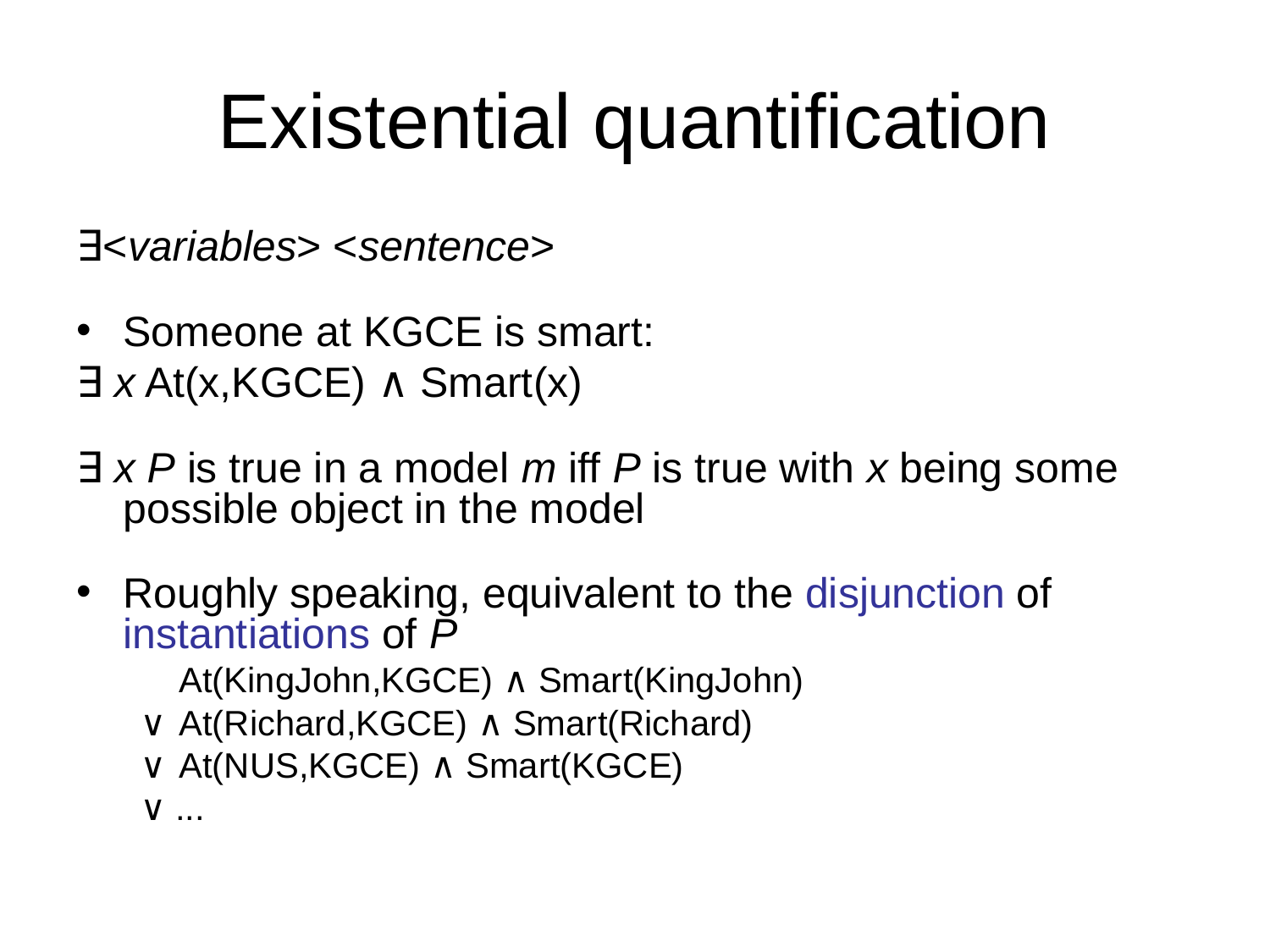

# Existential quantification
∃<variables> <sentence>

Someone at KGCE is smart:
∃ x At(x,KGCE) ∧ Smart(x)

∃ x P is true in a model m iff P is true with x being some possible object in the model

Roughly speaking, equivalent to the disjunction of instantiations of P
	At(KingJohn,KGCE) ∧ Smart(KingJohn)
∨	At(Richard,KGCE) ∧ Smart(Richard)
∨	At(NUS,KGCE) ∧ Smart(KGCE)
∨ ...